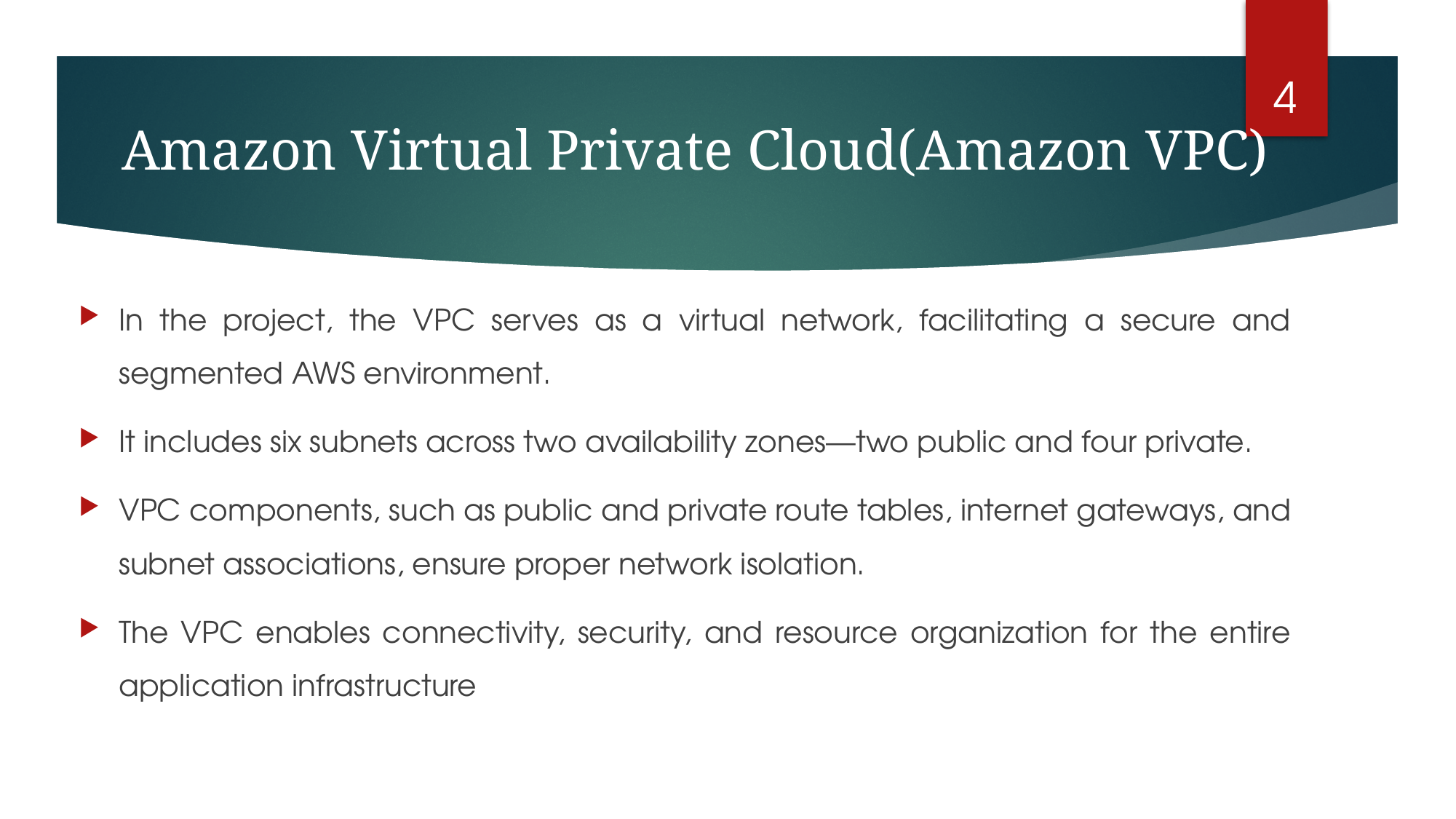

4
Amazon Virtual Private Cloud(Amazon VPC)
In the project, the VPC serves as a virtual network, facilitating a secure and segmented AWS environment.
It includes six subnets across two availability zones—two public and four private.
VPC components, such as public and private route tables, internet gateways, and subnet associations, ensure proper network isolation.
The VPC enables connectivity, security, and resource organization for the entire application infrastructure